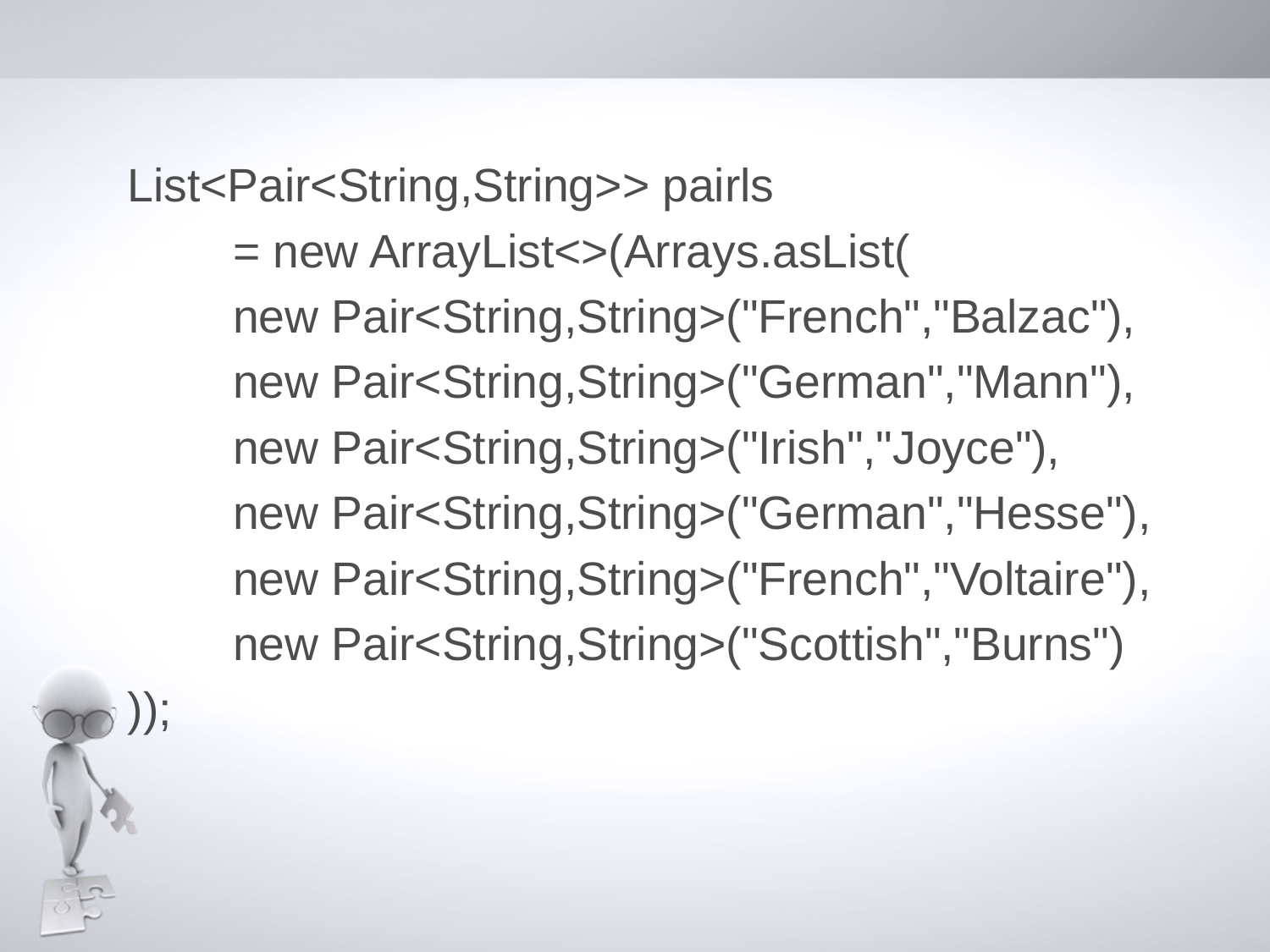

List<Pair<String,String>> pairls
			= new ArrayList<>(Arrays.asList(
			new Pair<String,String>("French","Balzac"),
			new Pair<String,String>("German","Mann"),
			new Pair<String,String>("Irish","Joyce"),
			new Pair<String,String>("German","Hesse"),
			new Pair<String,String>("French","Voltaire"),
			new Pair<String,String>("Scottish","Burns")
));